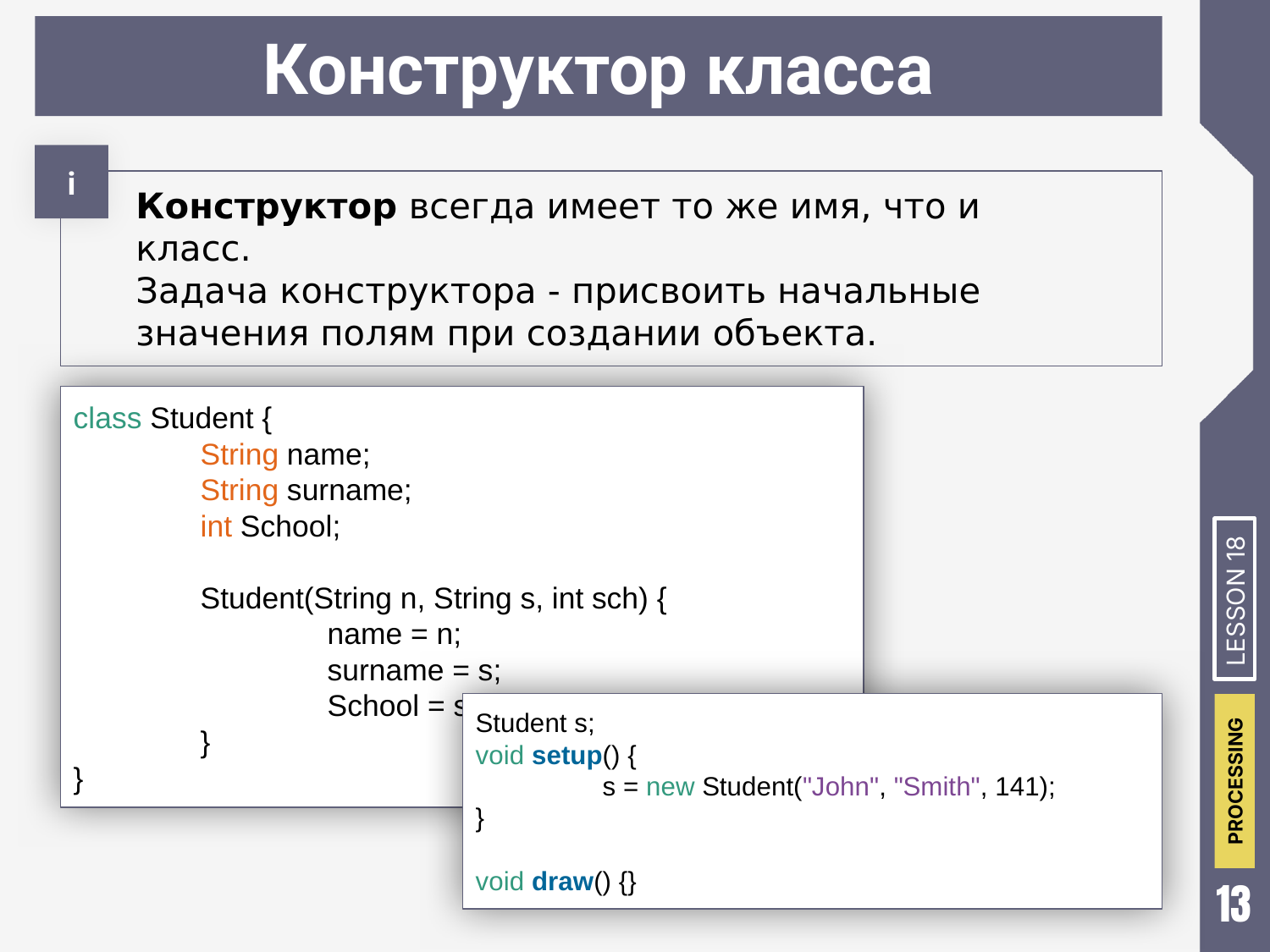

Конструктор класса
і
Конструктор всегда имеет то же имя, что и
класс.
Задача конструктора - присвоить начальные значения полям при создании объекта.
class Student {
	String name;
	String surname;
	int School;
	Student(String n, String s, int sch) {
		name = n;
		surname = s;
		School = sch;
	}
}
LESSON 18
Student s;
void setup() {
	s = new Student("John", "Smith", 141);
}
void draw() {}
13